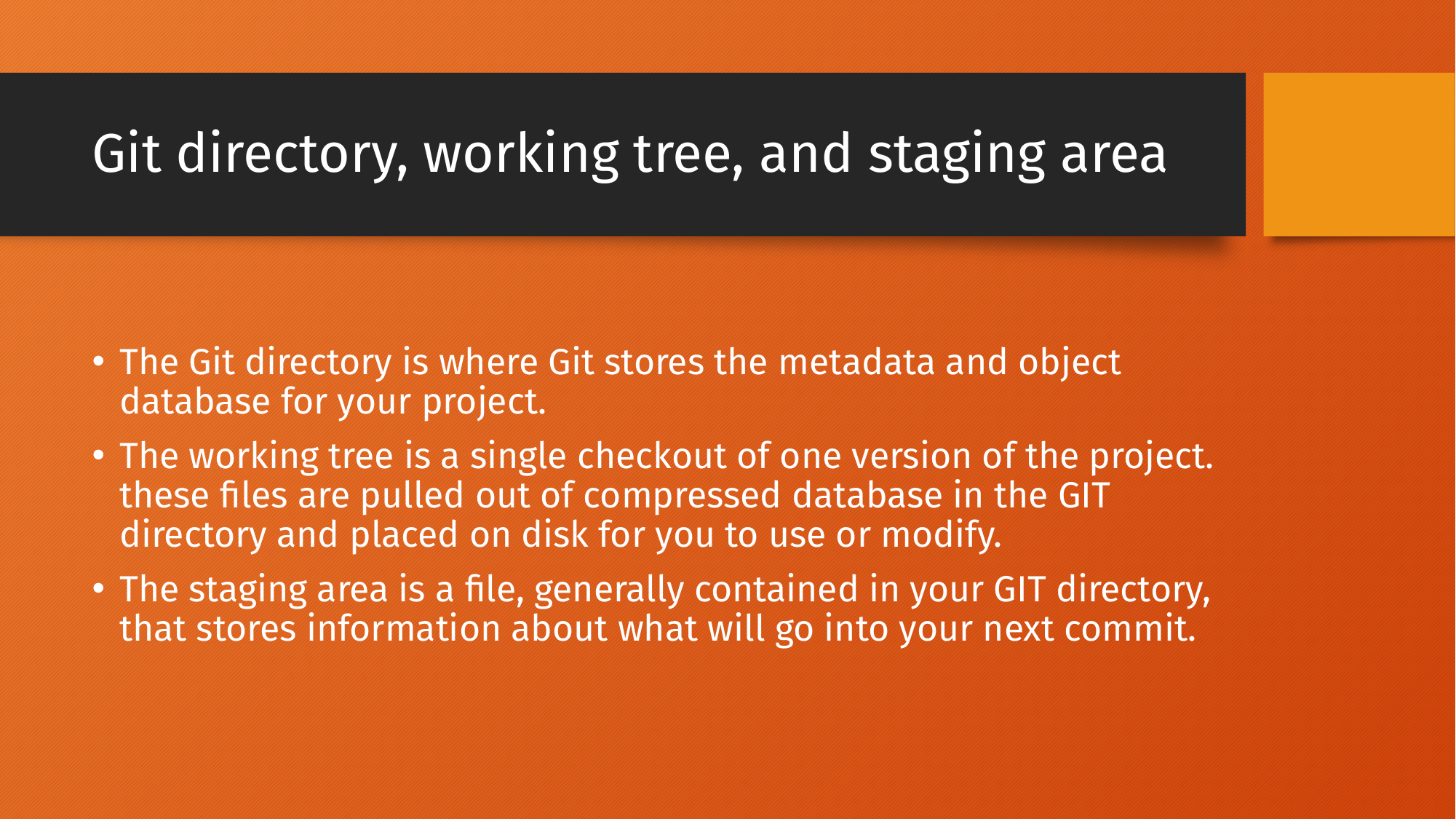

# Git directory, working tree, and staging area

The Git directory is where Git stores the metadata and object database for your project.
The working tree is a single checkout of one version of the project. these files are pulled out of compressed database in the GIT directory and placed on disk for you to use or modify.
The staging area is a file, generally contained in your GIT directory, that stores information about what will go into your next commit.